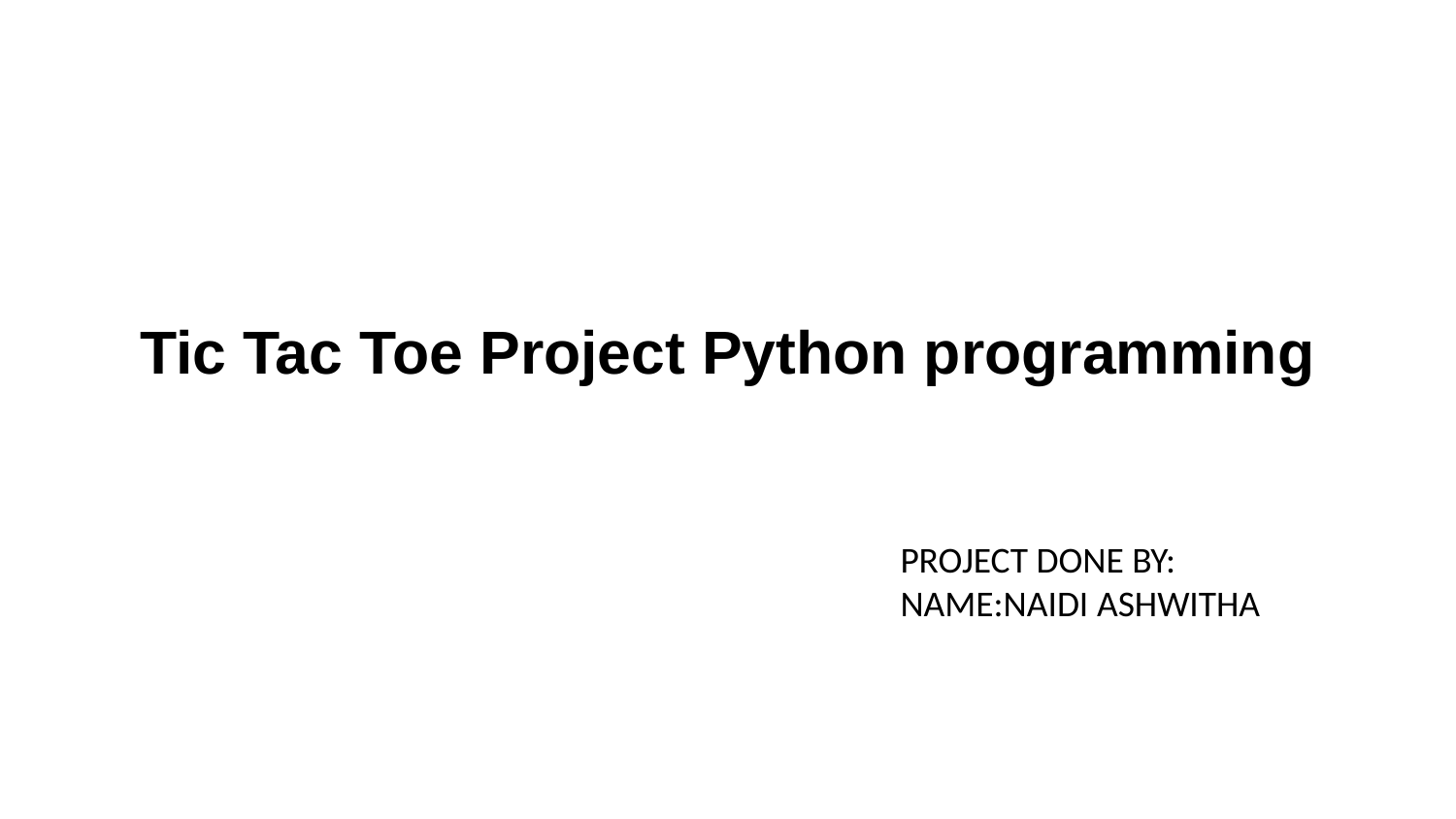

Tic Tac Toe Project Python programming
PROJECT DONE BY:
NAME:NAIDI ASHWITHA